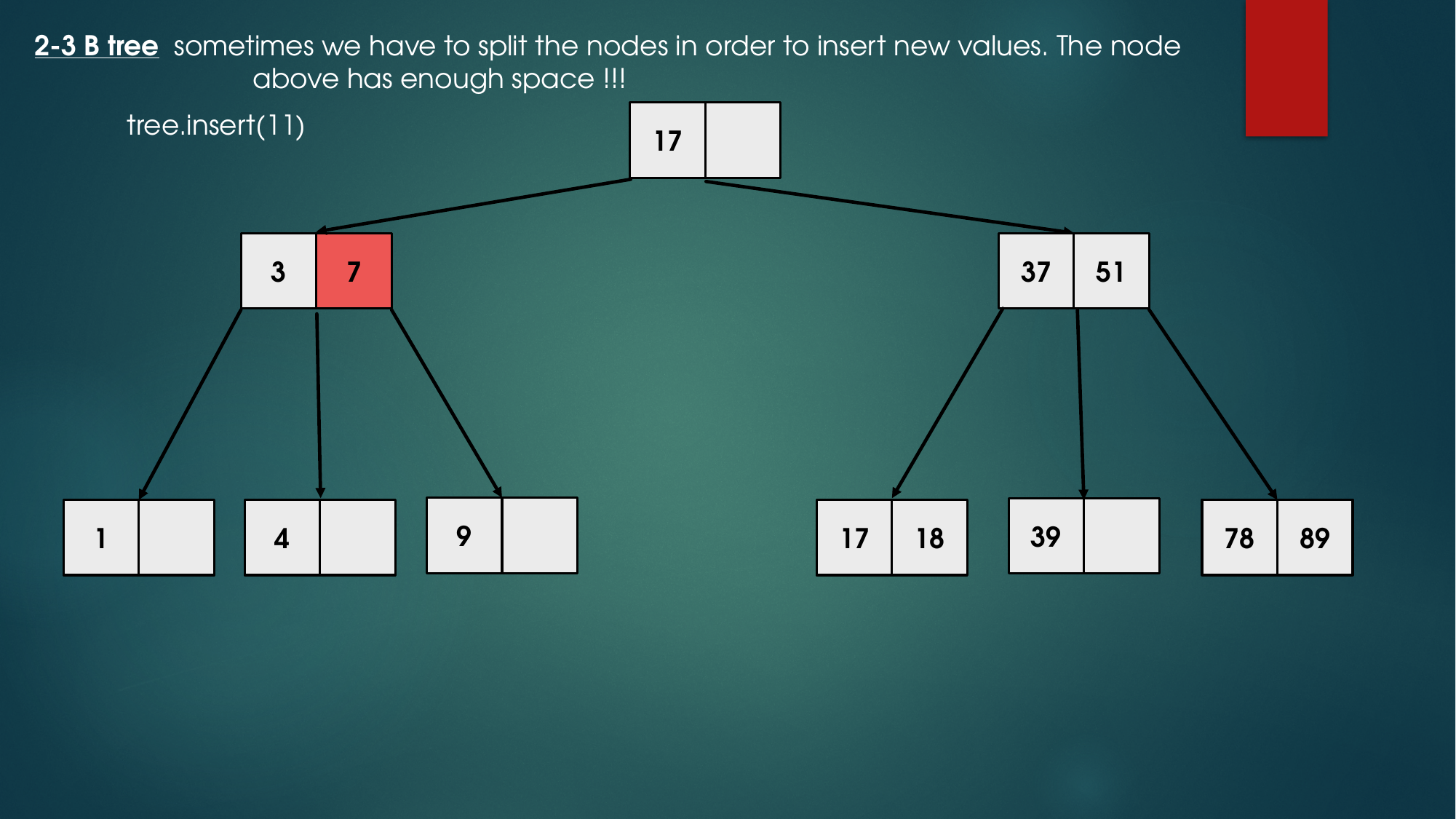

2-3 B tree  sometimes we have to split the nodes in order to insert new values. The node
		above has enough space !!!

tree.insert(11)
17
7
51
3
37

9

39
89
18
78
17

1
4